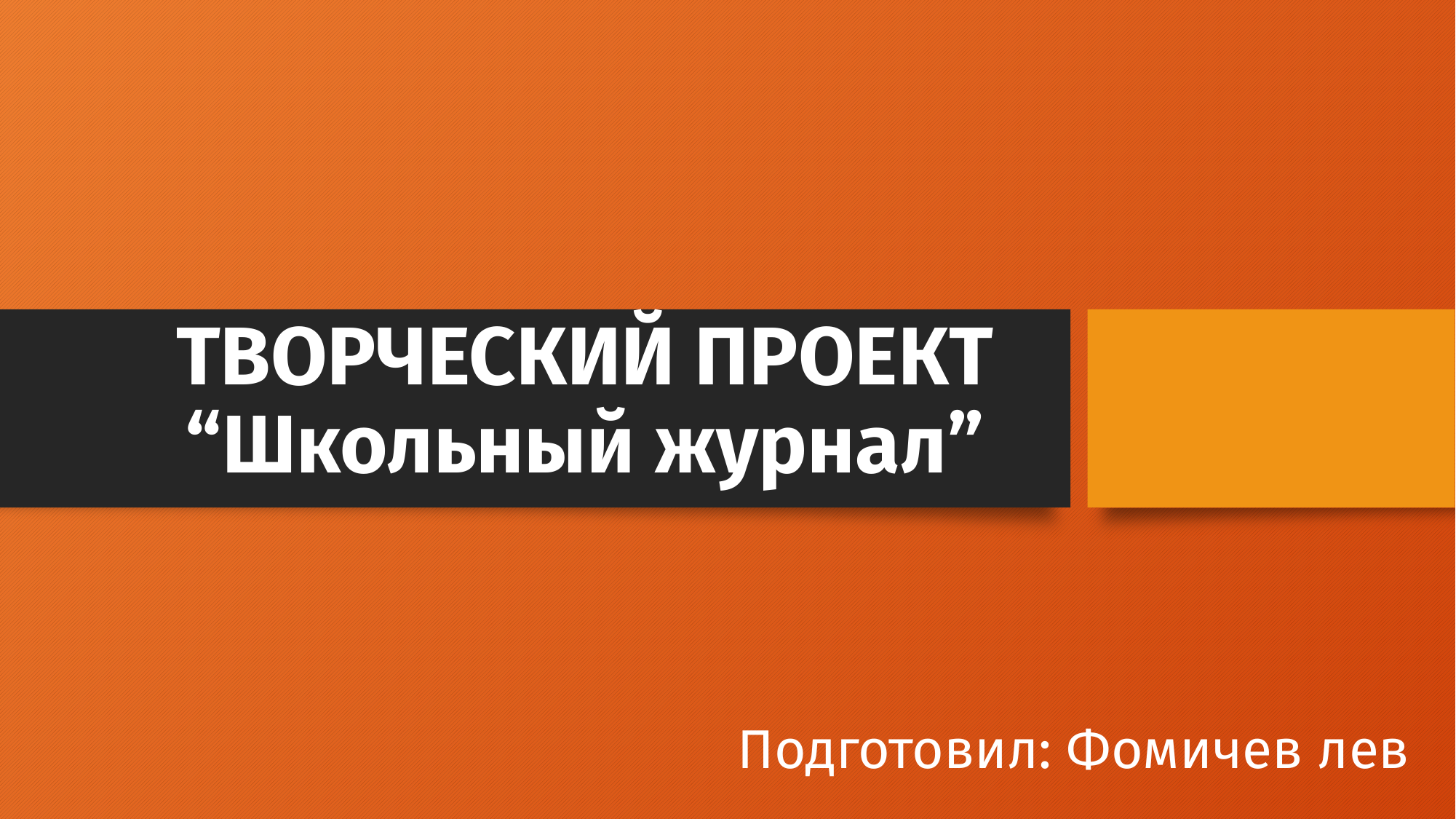

# ТВОРЧЕСКИЙ ПРОЕКТ “Школьный журнал”
Подготовил: Фомичев лев